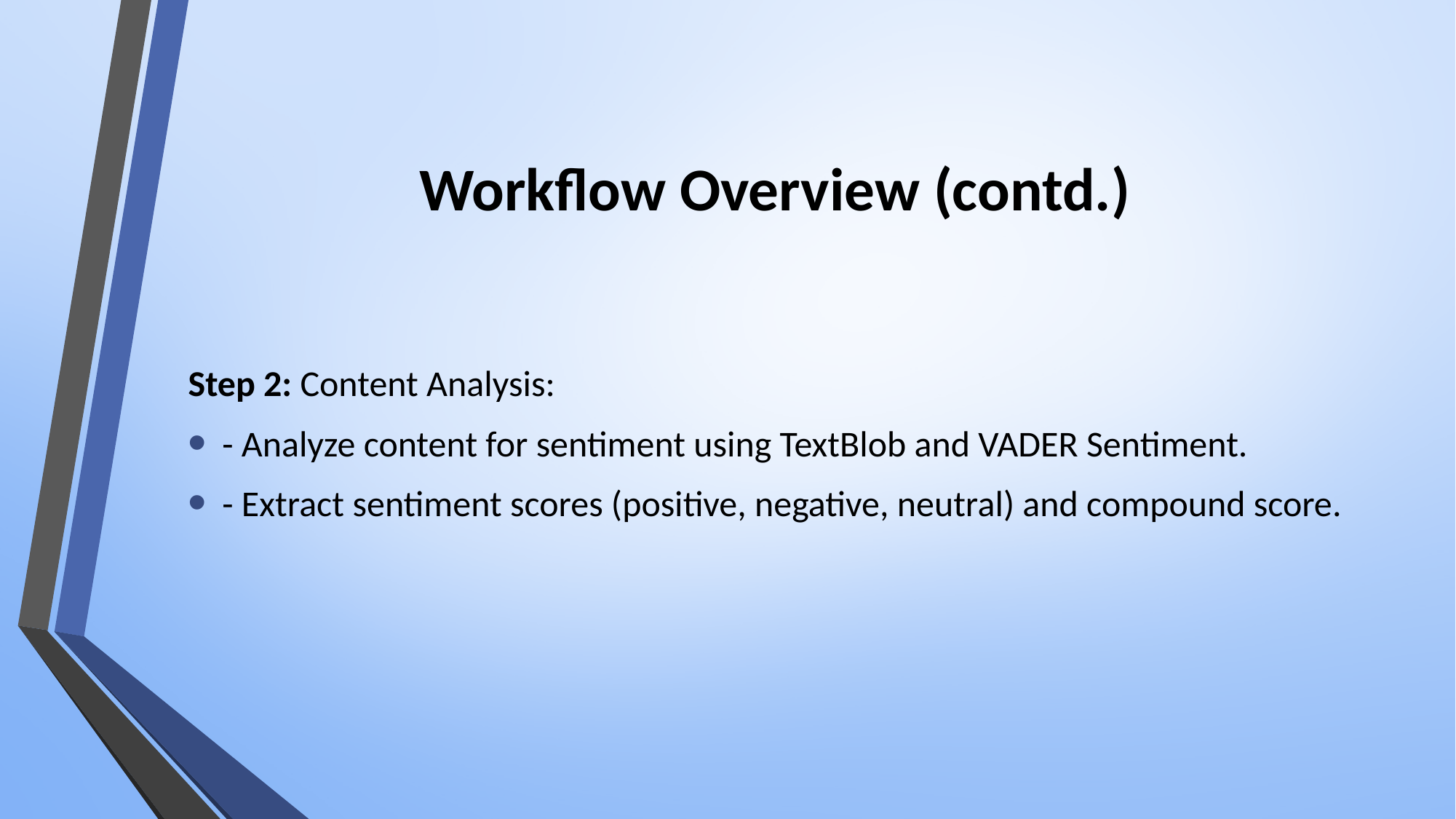

# Workflow Overview (contd.)
Step 2: Content Analysis:
- Analyze content for sentiment using TextBlob and VADER Sentiment.
- Extract sentiment scores (positive, negative, neutral) and compound score.